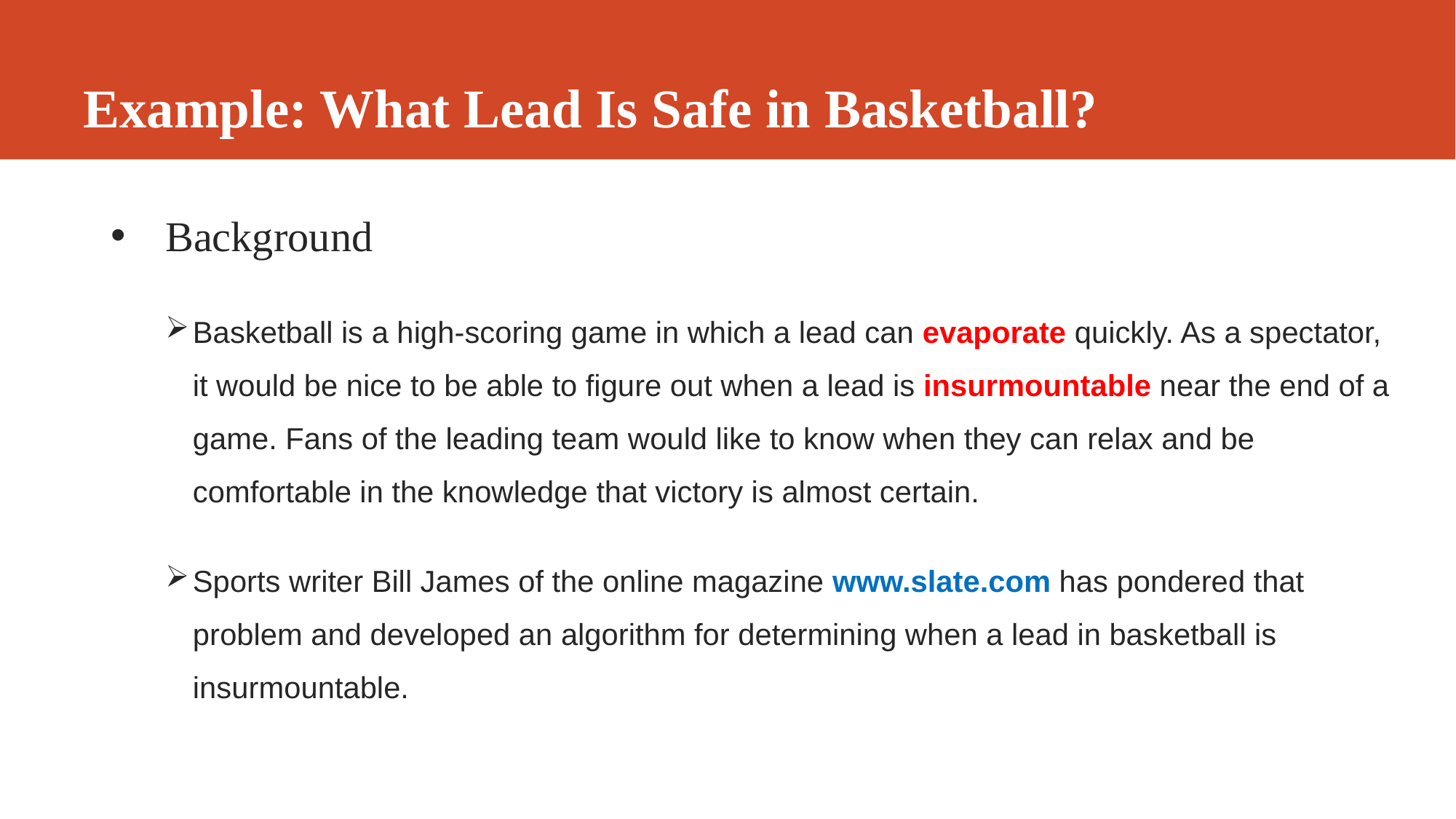

# Example: What Lead Is Safe in Basketball?
Background
Basketball is a high-scoring game in which a lead can evaporate quickly. As a spectator, it would be nice to be able to figure out when a lead is insurmountable near the end of a game. Fans of the leading team would like to know when they can relax and be comfortable in the knowledge that victory is almost certain.
Sports writer Bill James of the online magazine www.slate.com has pondered that problem and developed an algorithm for determining when a lead in basketball is insurmountable.